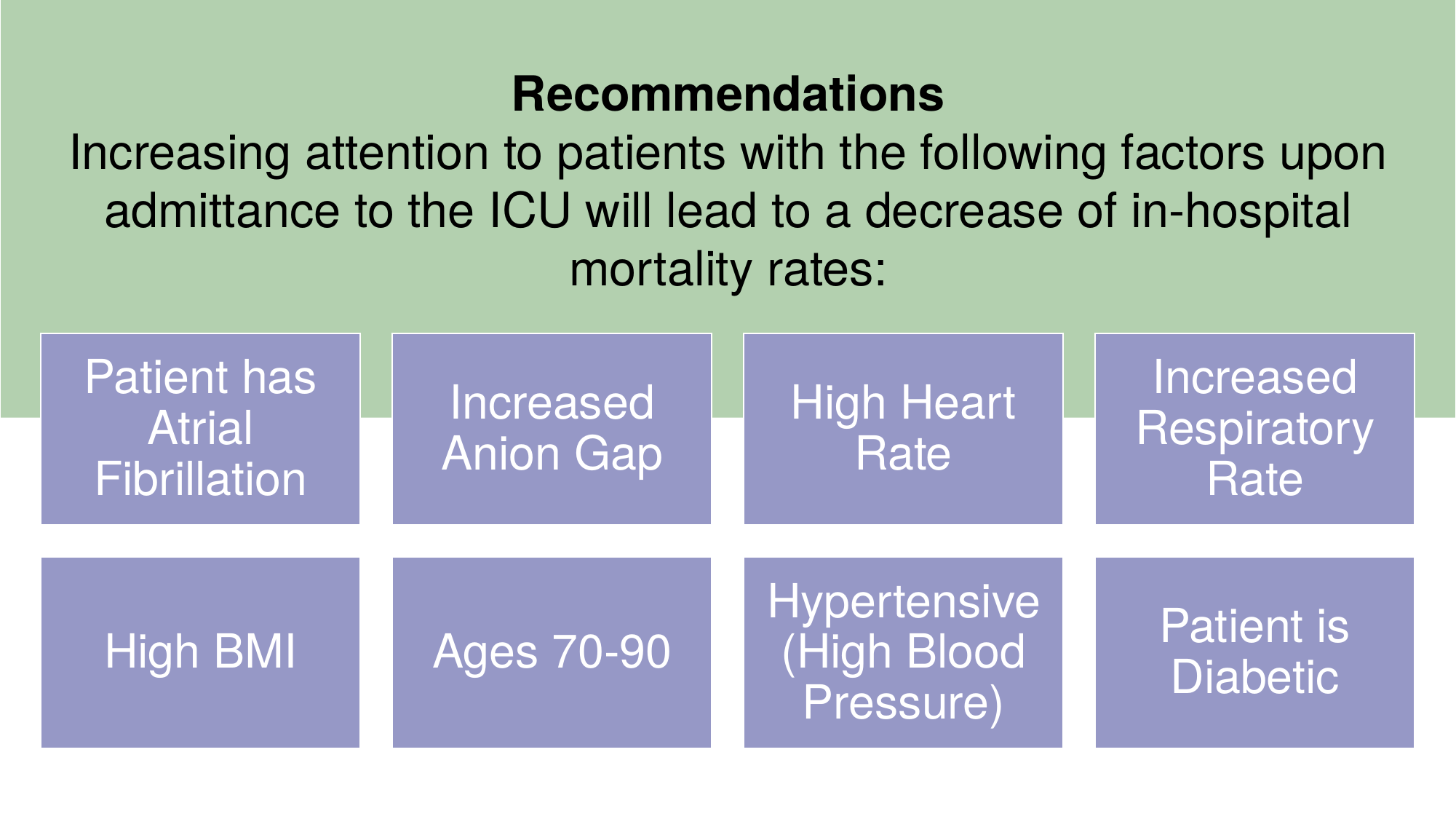

Recommendations
Increasing attention to patients with the following factors upon admittance to the ICU will lead to a decrease of in-hospital mortality rates:

Patient has Atrial Fibrillation
Increased Anion Gap
High Heart Rate
Increased Respiratory Rate
High BMI
Ages 70-90
Hypertensive (High Blood Pressure)
Patient is Diabetic